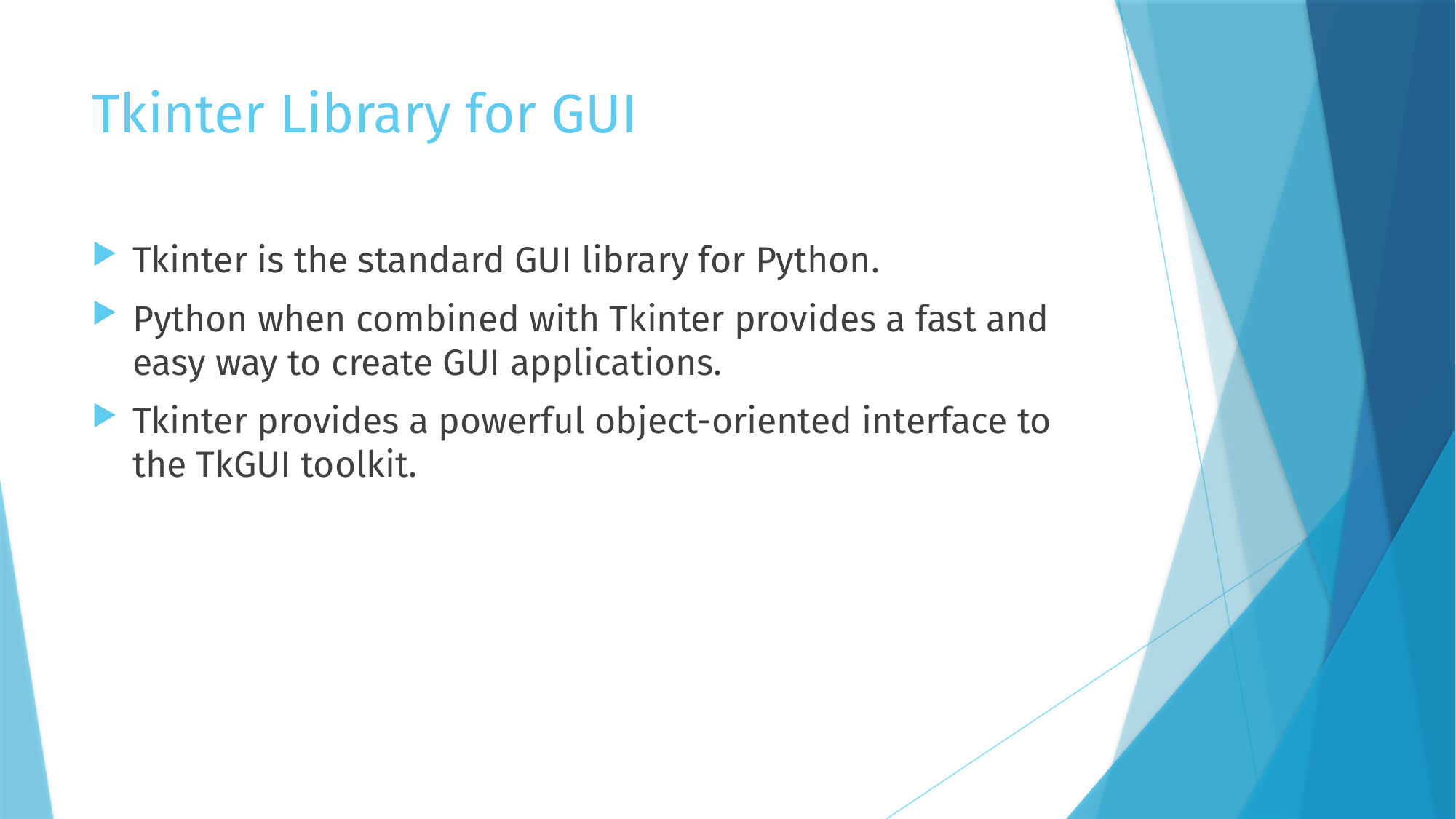

# Tkinter Library for GUI
Tkinter is the standard GUI library for Python.
Python when combined with Tkinter provides a fast and easy way to create GUI applications.
Tkinter provides a powerful object-oriented interface to the TkGUI toolkit.